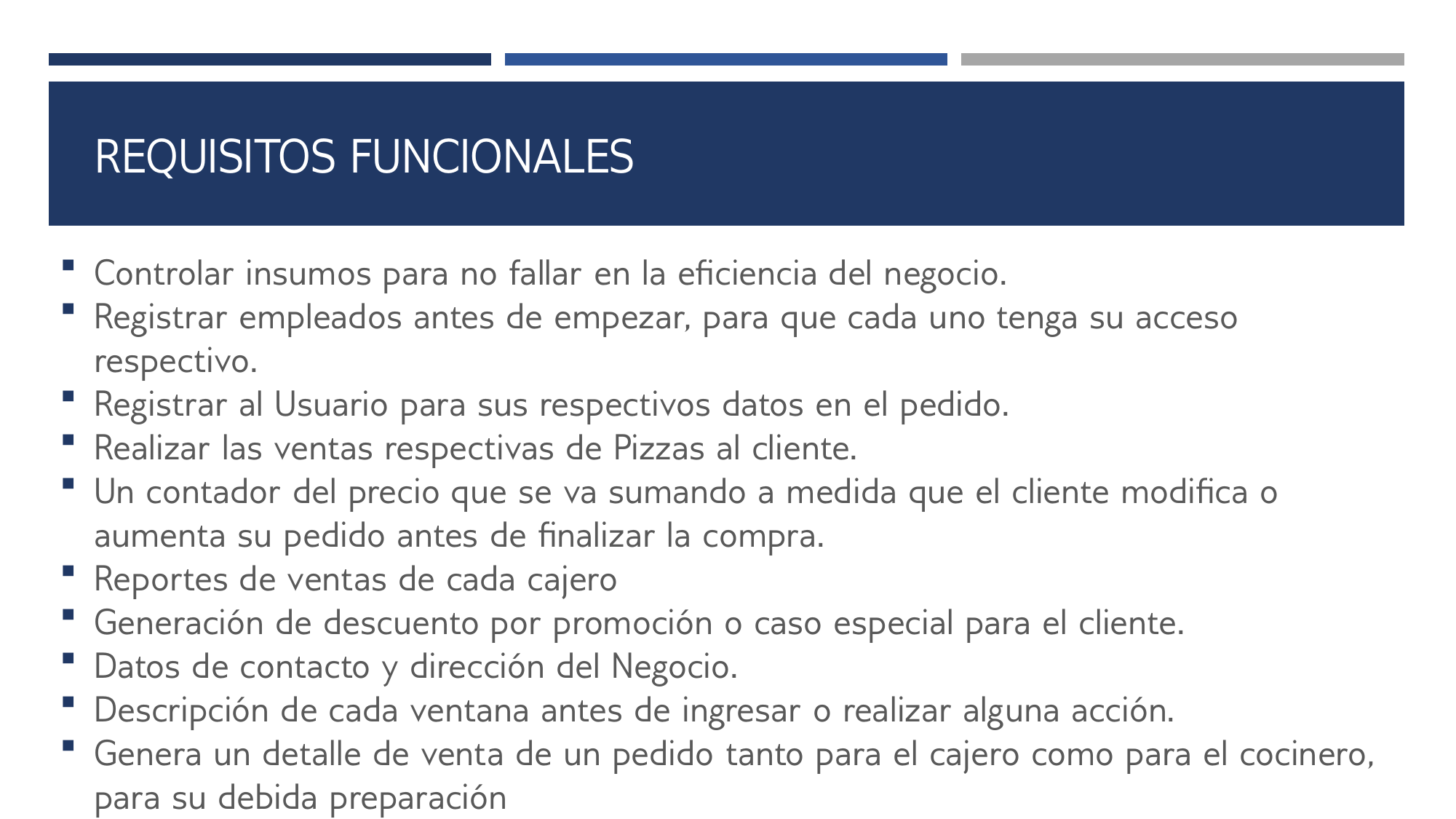

REQUISITOS FUNCIONALES
Controlar insumos para no fallar en la eficiencia del negocio.
Registrar empleados antes de empezar, para que cada uno tenga su acceso respectivo.
Registrar al Usuario para sus respectivos datos en el pedido.
Realizar las ventas respectivas de Pizzas al cliente.
Un contador del precio que se va sumando a medida que el cliente modifica o aumenta su pedido antes de finalizar la compra.
Reportes de ventas de cada cajero
Generación de descuento por promoción o caso especial para el cliente.
Datos de contacto y dirección del Negocio.
Descripción de cada ventana antes de ingresar o realizar alguna acción.
Genera un detalle de venta de un pedido tanto para el cajero como para el cocinero, para su debida preparación